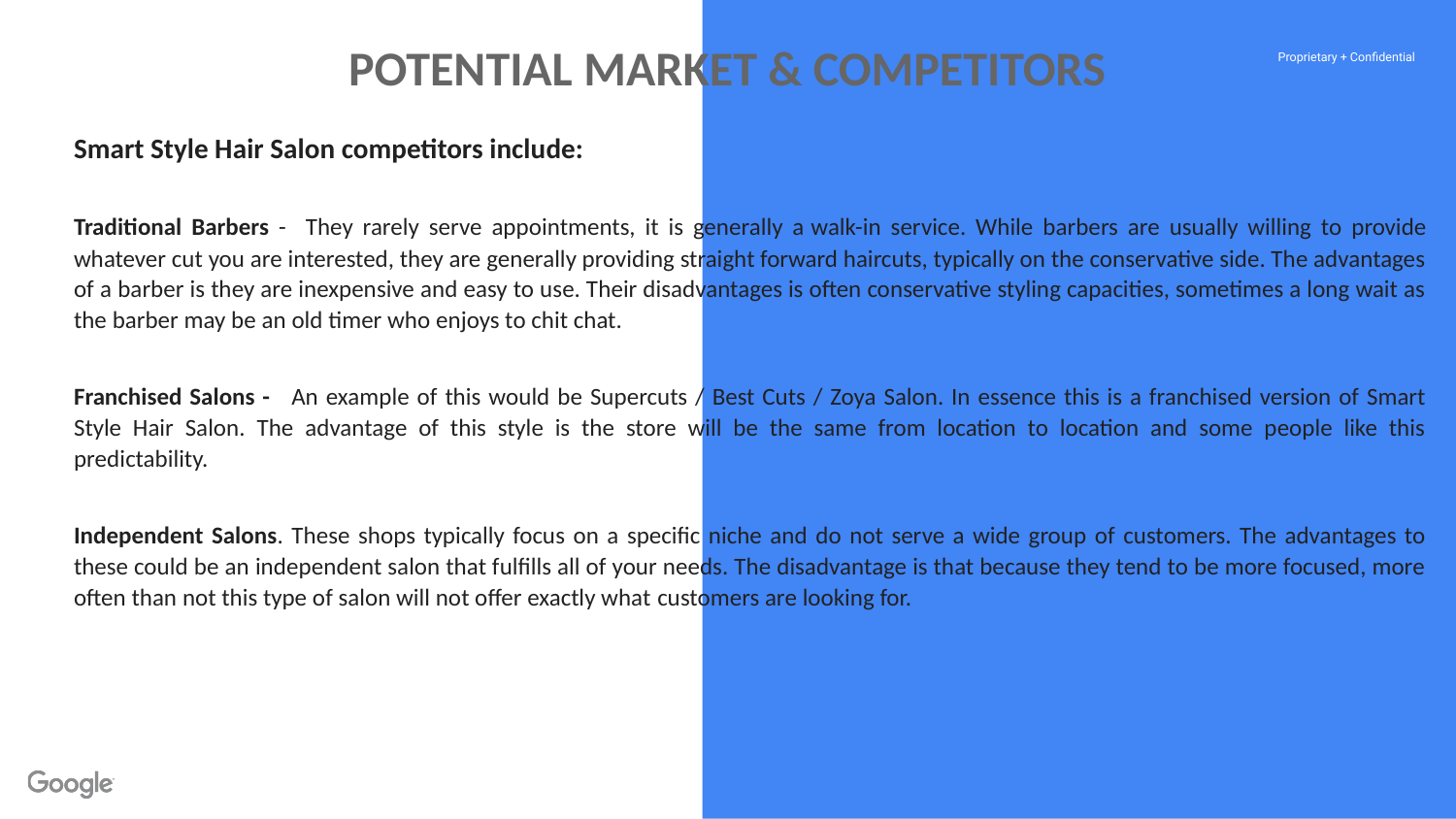

# Potential Market & Competitors
Smart Style Hair Salon competitors include:
Traditional Barbers -  They rarely serve appointments, it is generally a walk-in service. While barbers are usually willing to provide whatever cut you are interested, they are generally providing straight forward haircuts, typically on the conservative side. The advantages of a barber is they are inexpensive and easy to use. Their disadvantages is often conservative styling capacities, sometimes a long wait as the barber may be an old timer who enjoys to chit chat.
Franchised Salons -   An example of this would be Supercuts / Best Cuts / Zoya Salon. In essence this is a franchised version of Smart Style Hair Salon. The advantage of this style is the store will be the same from location to location and some people like this predictability.
Independent Salons. These shops typically focus on a specific niche and do not serve a wide group of customers. The advantages to these could be an independent salon that fulfills all of your needs. The disadvantage is that because they tend to be more focused, more often than not this type of salon will not offer exactly what customers are looking for.